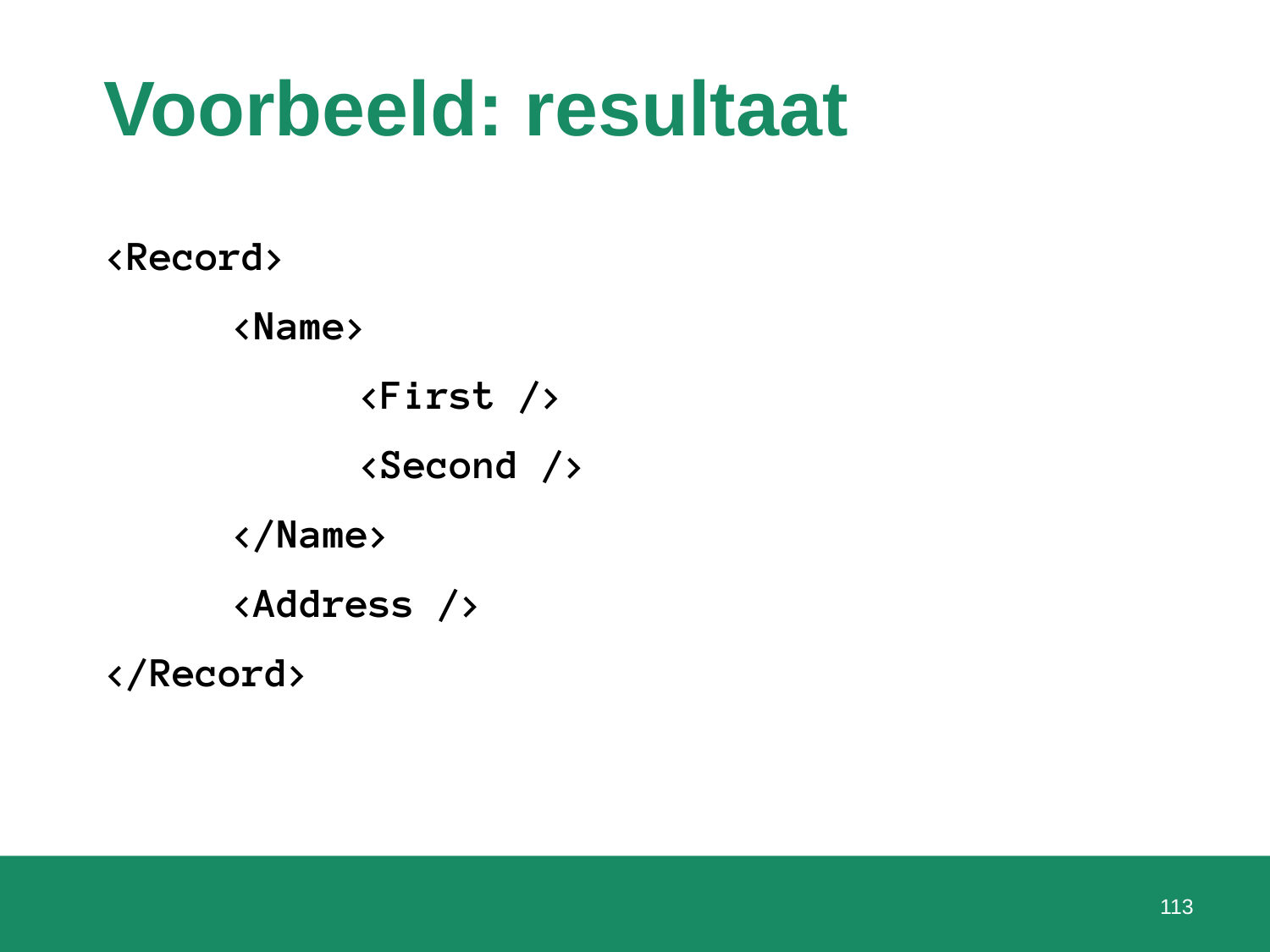

# Voorbeeld: resultaat
<Record>
 	<Name>
  		<First />
  		<Second />
 	</Name>
 	<Address />
</Record>
113